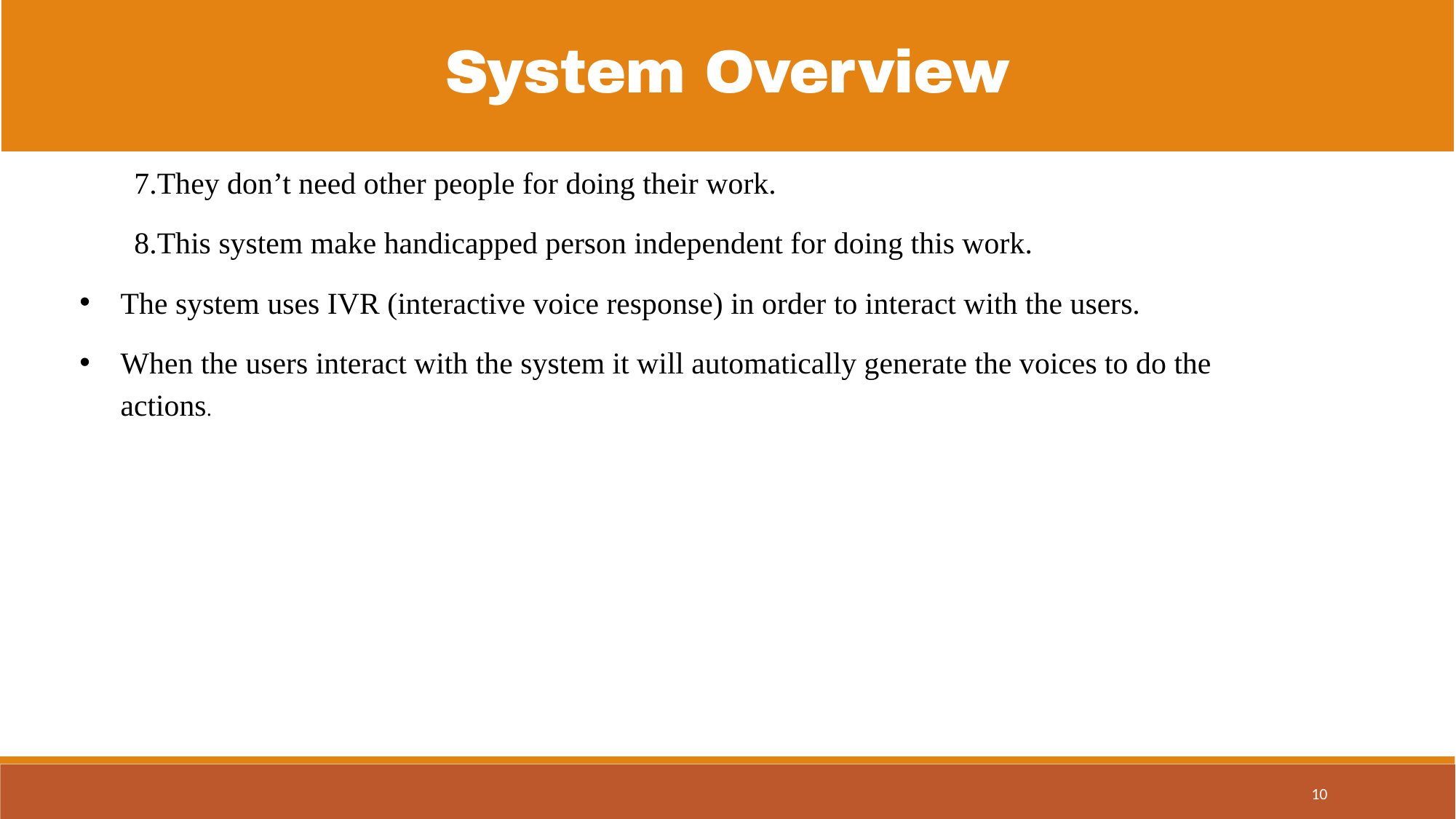

System Overview
7.They don’t need other people for doing their work.
8.This system make handicapped person independent for doing this work.
The system uses IVR (interactive voice response) in order to interact with the users.
When the users interact with the system it will automatically generate the voices to do the actions.

10